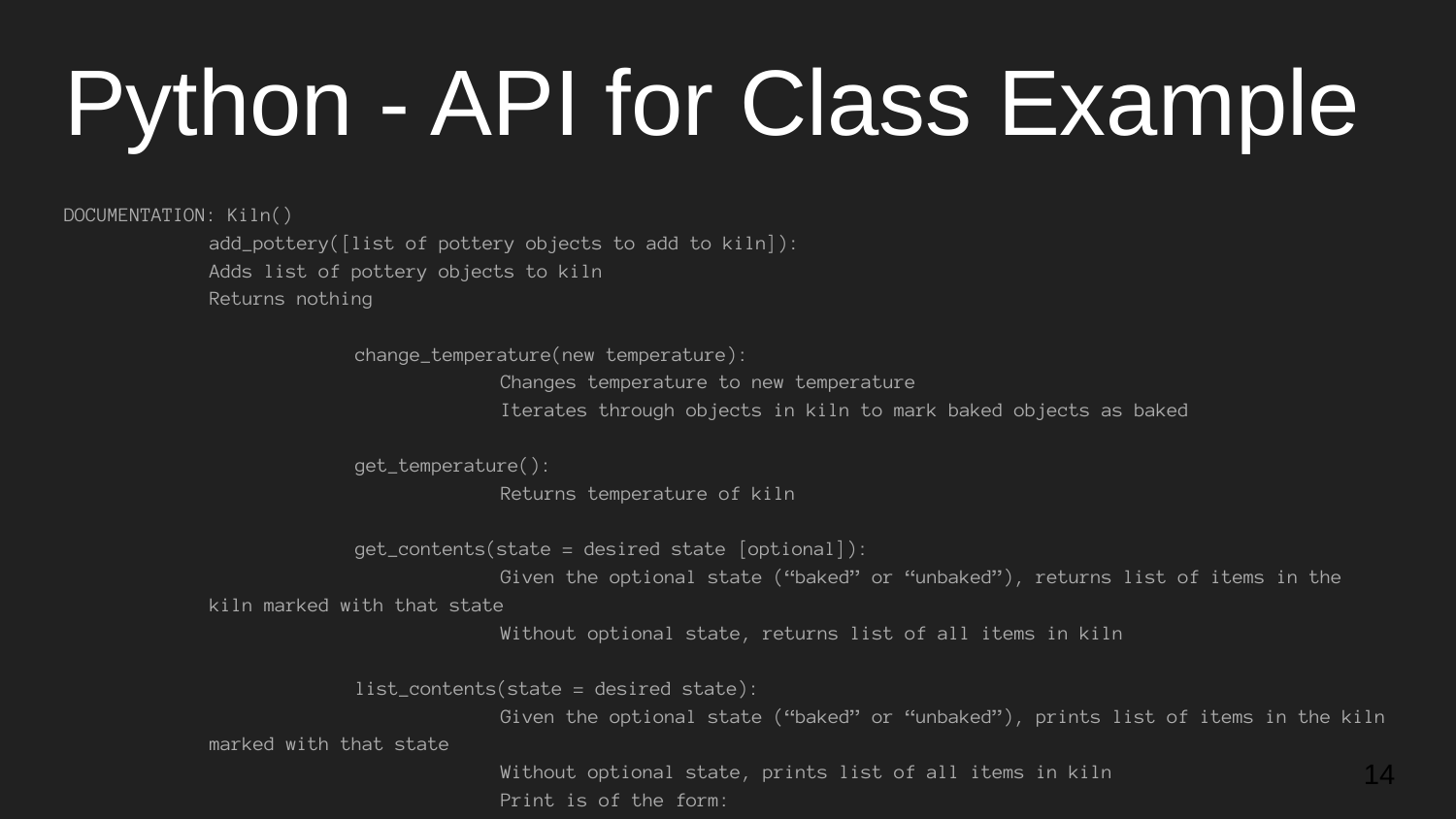

# Python - API for Class Example
DOCUMENTATION: Kiln()
	add_pottery([list of pottery objects to add to kiln]):
Adds list of pottery objects to kiln
Returns nothing

	change_temperature(new temperature):
		Changes temperature to new temperature
		Iterates through objects in kiln to mark baked objects as baked

	get_temperature():
		Returns temperature of kiln

	get_contents(state = desired state [optional]):
		Given the optional state (“baked” or “unbaked”), returns list of items in the kiln marked with that state
		Without optional state, returns list of all items in kiln

	list_contents(state = desired state):
		Given the optional state (“baked” or “unbaked”), prints list of items in the kiln marked with that state
		Without optional state, prints list of all items in kiln
		Print is of the form:
			Item_name: bake_temperature, description [if present]
		Returns nothing
14